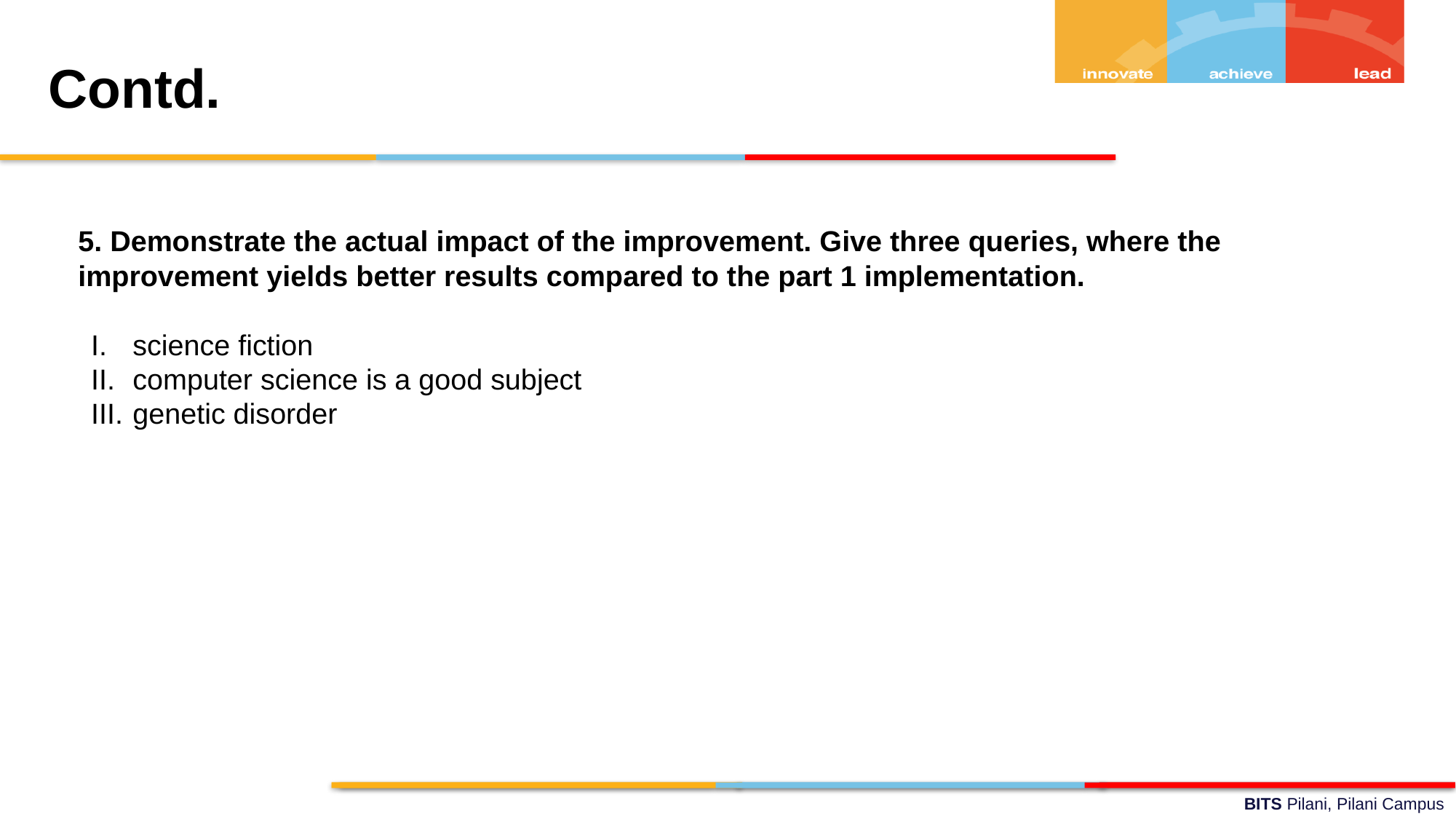

Contd.
5. Demonstrate the actual impact of the improvement. Give three queries, where the improvement yields better results compared to the part 1 implementation.

science fiction
computer science is a good subject
genetic disorder